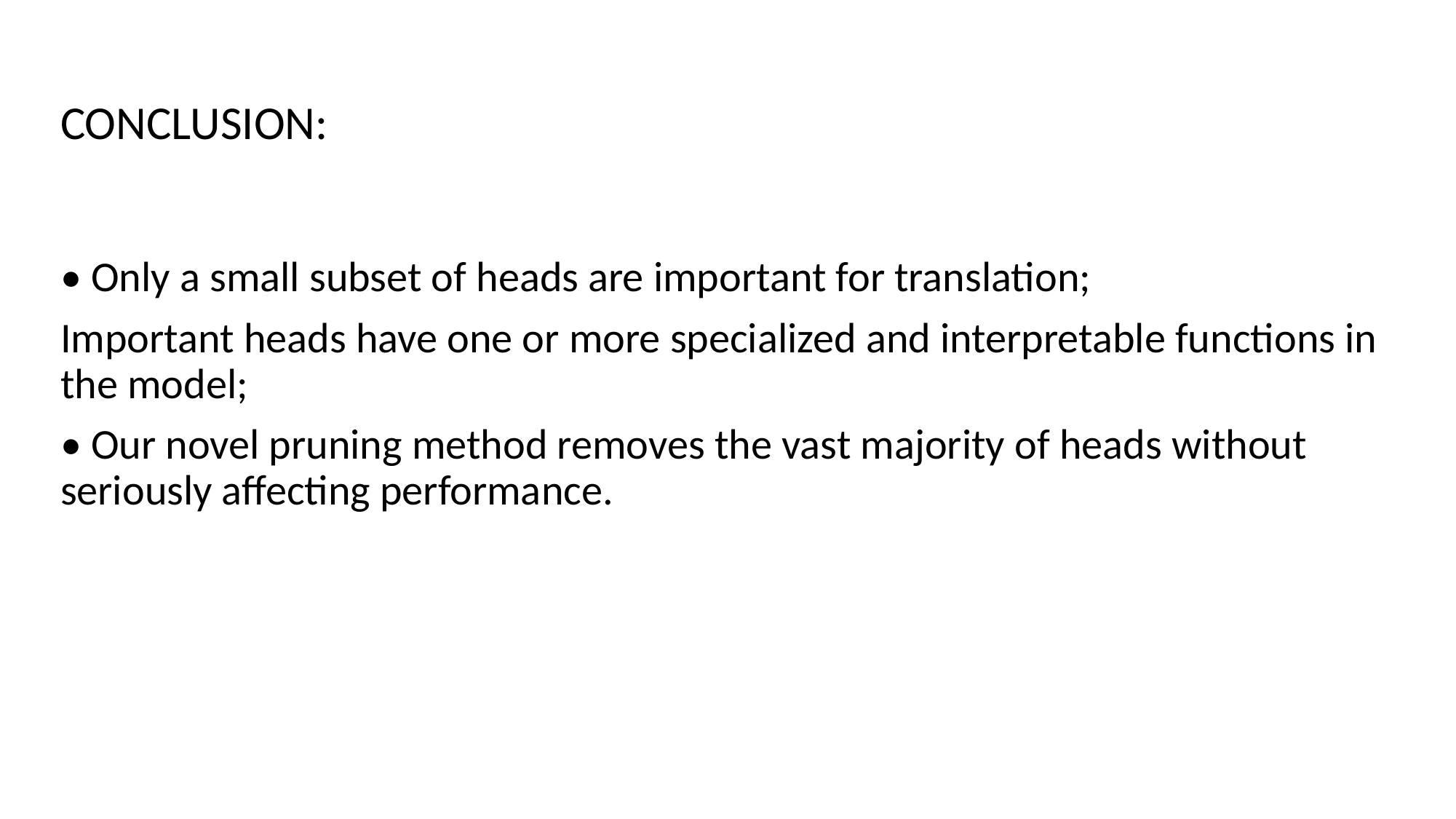

# CONCLUSION:

• Only a small subset of heads are important for translation;
Important heads have one or more specialized and interpretable functions in the model;
• Our novel pruning method removes the vast majority of heads without seriously affecting performance.